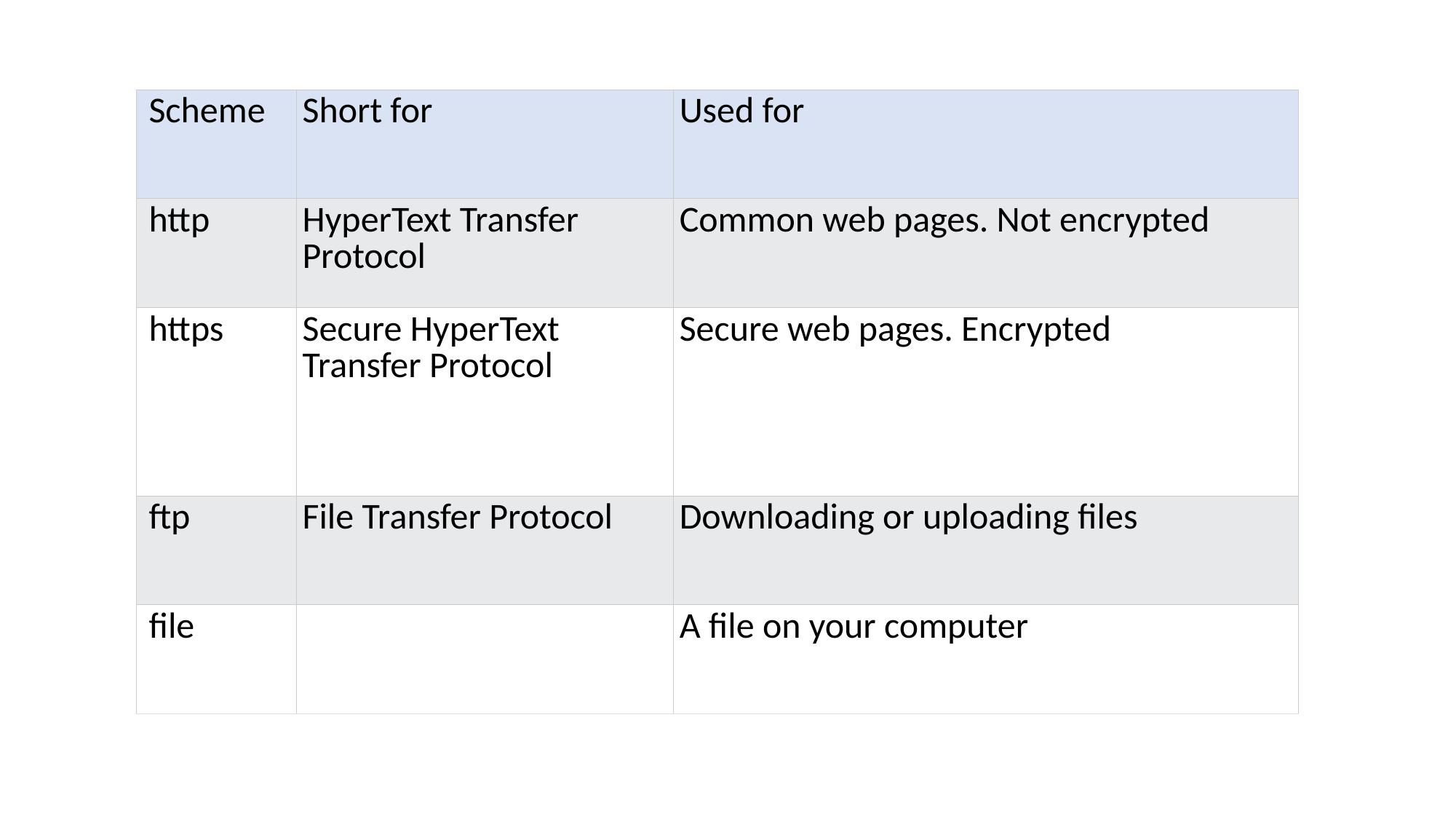

| Scheme | Short for | Used for |
| --- | --- | --- |
| http | HyperText Transfer Protocol | Common web pages. Not encrypted |
| https | Secure HyperText Transfer Protocol | Secure web pages. Encrypted |
| ftp | File Transfer Protocol | Downloading or uploading files |
| file |  | A file on your computer |